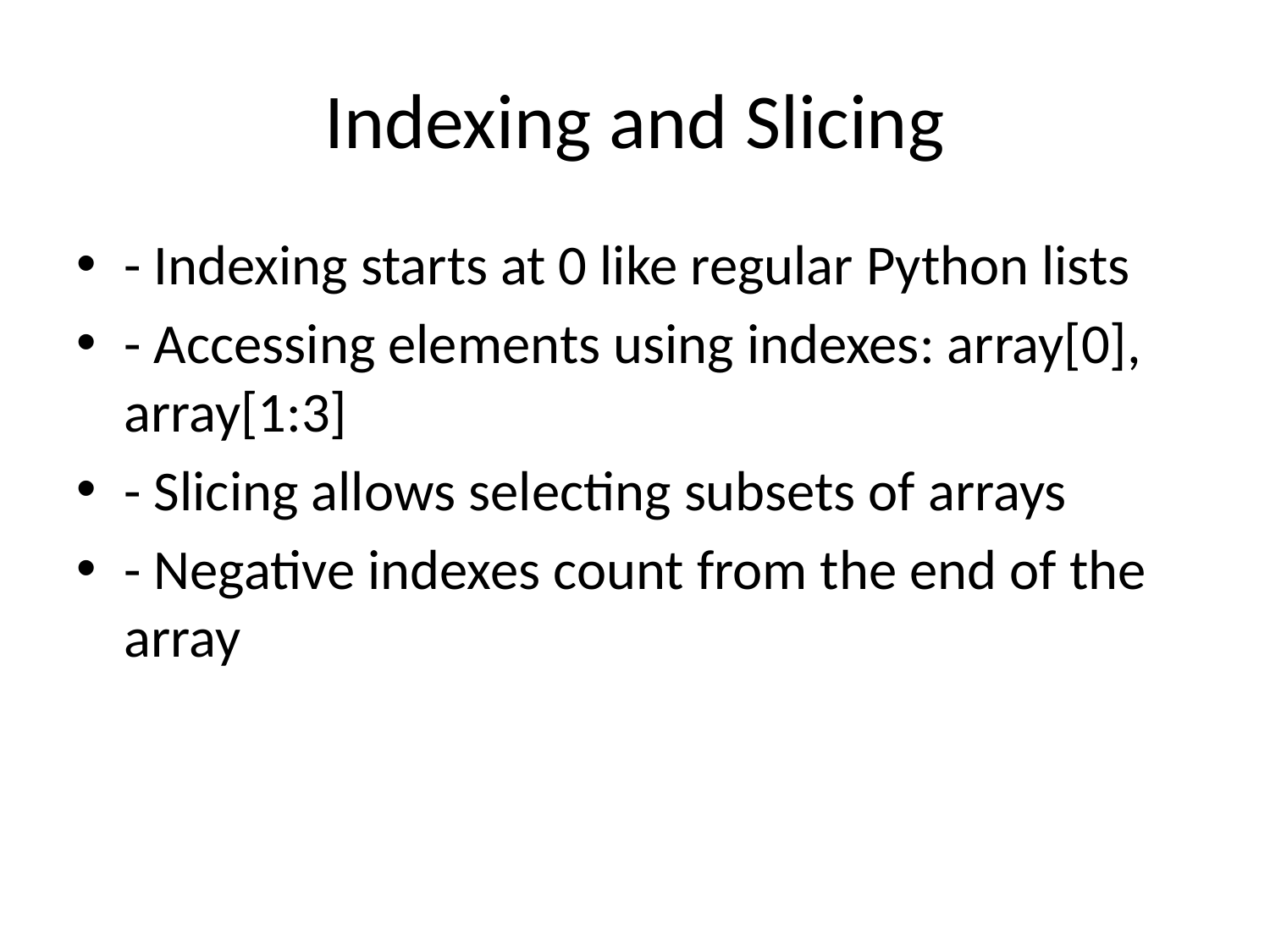

# Indexing and Slicing
- Indexing starts at 0 like regular Python lists
- Accessing elements using indexes: array[0], array[1:3]
- Slicing allows selecting subsets of arrays
- Negative indexes count from the end of the array